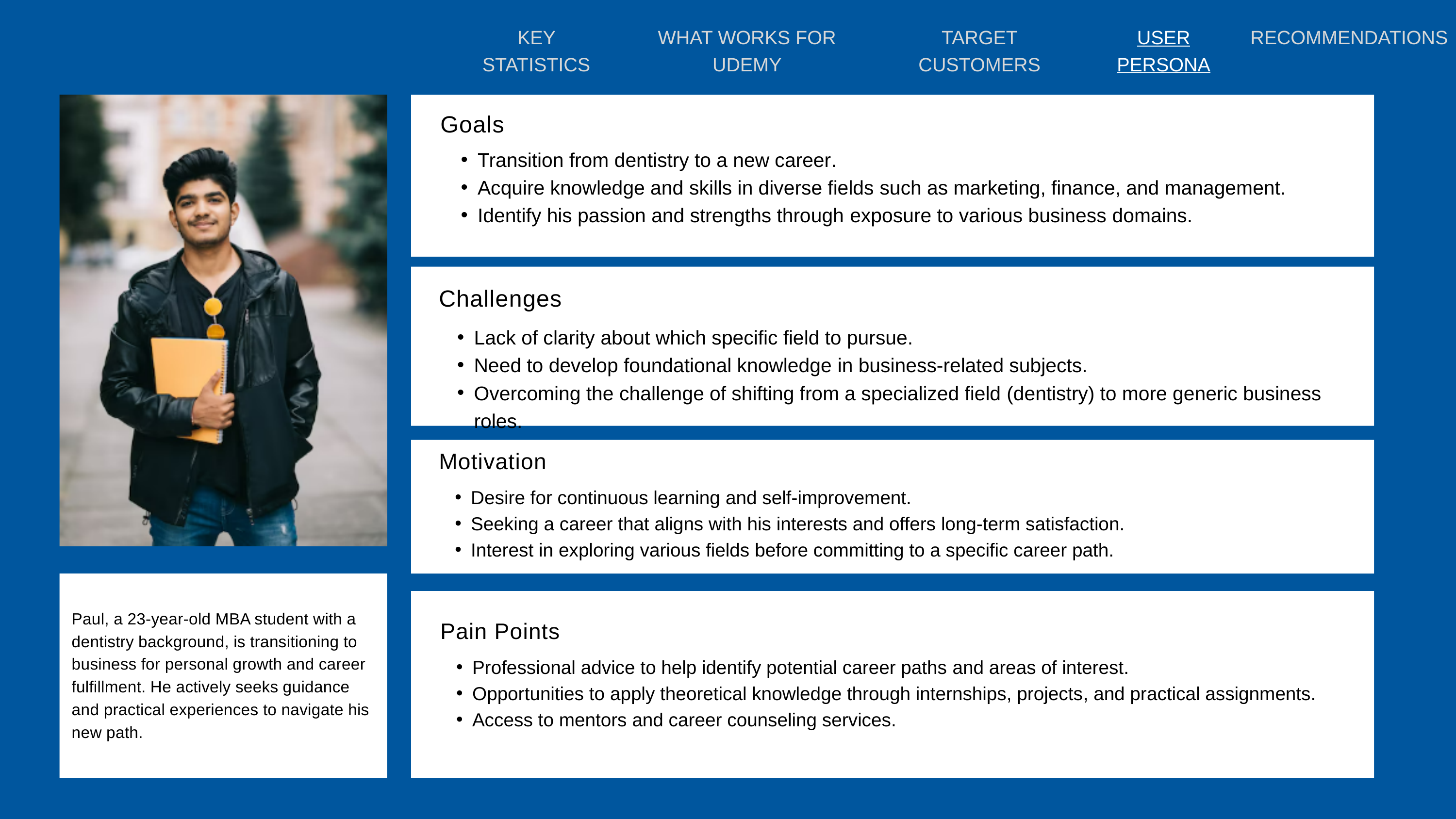

KEY STATISTICS
WHAT WORKS FOR UDEMY
TARGET CUSTOMERS
USER PERSONA
RECOMMENDATIONS

Goals
Transition from dentistry to a new career.
Acquire knowledge and skills in diverse fields such as marketing, finance, and management.
Identify his passion and strengths through exposure to various business domains.

Challenges
Lack of clarity about which specific field to pursue.
Need to develop foundational knowledge in business-related subjects.
Overcoming the challenge of shifting from a specialized field (dentistry) to more generic business roles.

Motivation
Desire for continuous learning and self-improvement.
Seeking a career that aligns with his interests and offers long-term satisfaction.
Interest in exploring various fields before committing to a specific career path.

Paul, a 23-year-old MBA student with a dentistry background, is transitioning to business for personal growth and career fulfillment. He actively seeks guidance and practical experiences to navigate his new path.
Pain Points
Professional advice to help identify potential career paths and areas of interest.
Opportunities to apply theoretical knowledge through internships, projects, and practical assignments.
Access to mentors and career counseling services.